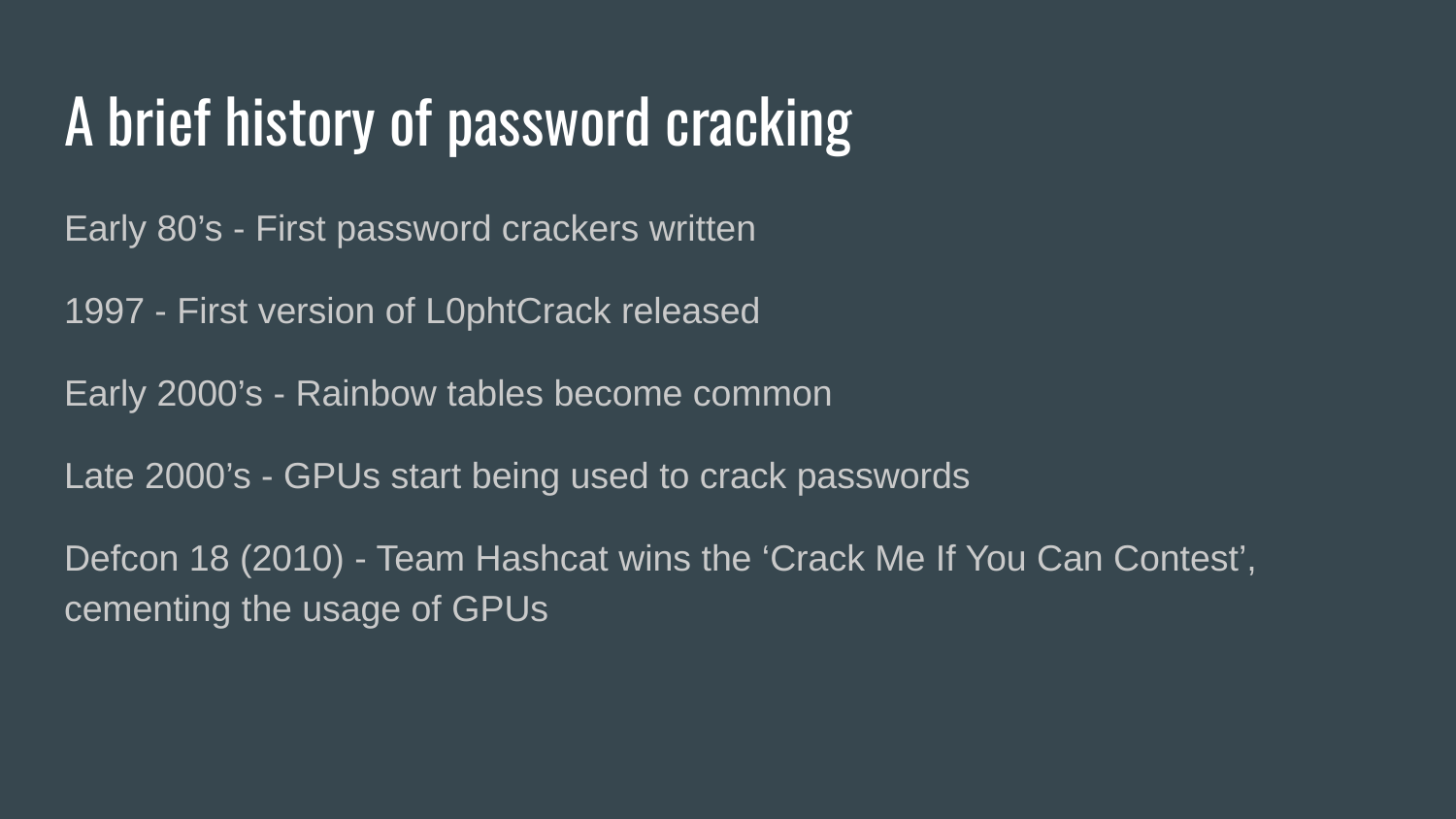

# A brief history of password cracking
Early 80’s - First password crackers written
1997 - First version of L0phtCrack released
Early 2000’s - Rainbow tables become common
Late 2000’s - GPUs start being used to crack passwords
Defcon 18 (2010) - Team Hashcat wins the ‘Crack Me If You Can Contest’, cementing the usage of GPUs